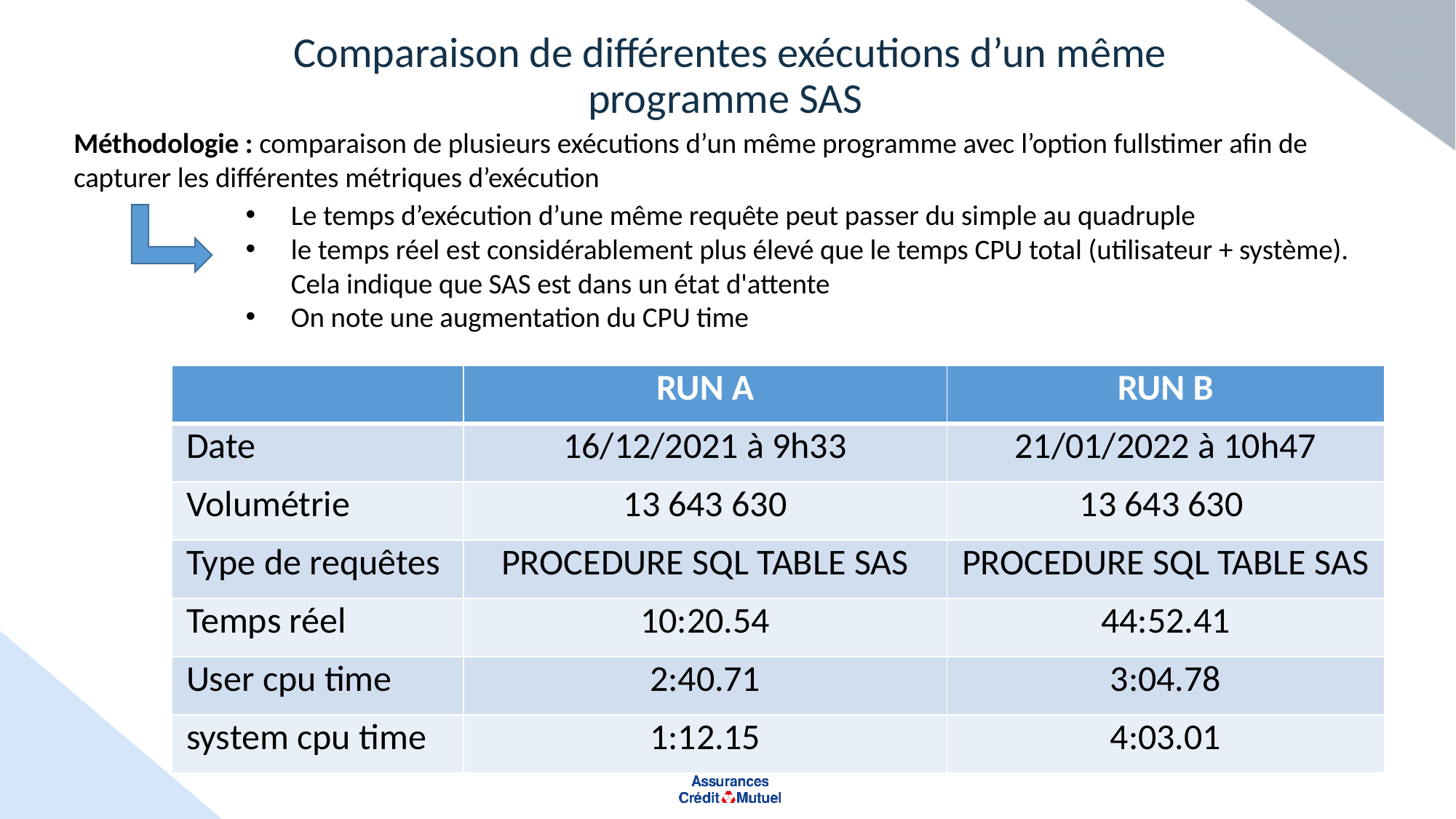

# Comparaison de différentes exécutions d’un même programme SAS
Méthodologie : comparaison de plusieurs exécutions d’un même programme avec l’option fullstimer afin de capturer les différentes métriques d’exécution
Le temps d’exécution d’une même requête peut passer du simple au quadruple
le temps réel est considérablement plus élevé que le temps CPU total (utilisateur + système). Cela indique que SAS est dans un état d'attente
On note une augmentation du CPU time

|  | RUN A | RUN B |
| --- | --- | --- |
| Date | 16/12/2021 à 9h33 | 21/01/2022 à 10h47 |
| Volumétrie | 13 643 630 | 13 643 630 |
| Type de requêtes | PROCEDURE SQL TABLE SAS | PROCEDURE SQL TABLE SAS |
| Temps réel | 10:20.54 | 44:52.41 |
| User cpu time | 2:40.71 | 3:04.78 |
| system cpu time | 1:12.15 | 4:03.01 |